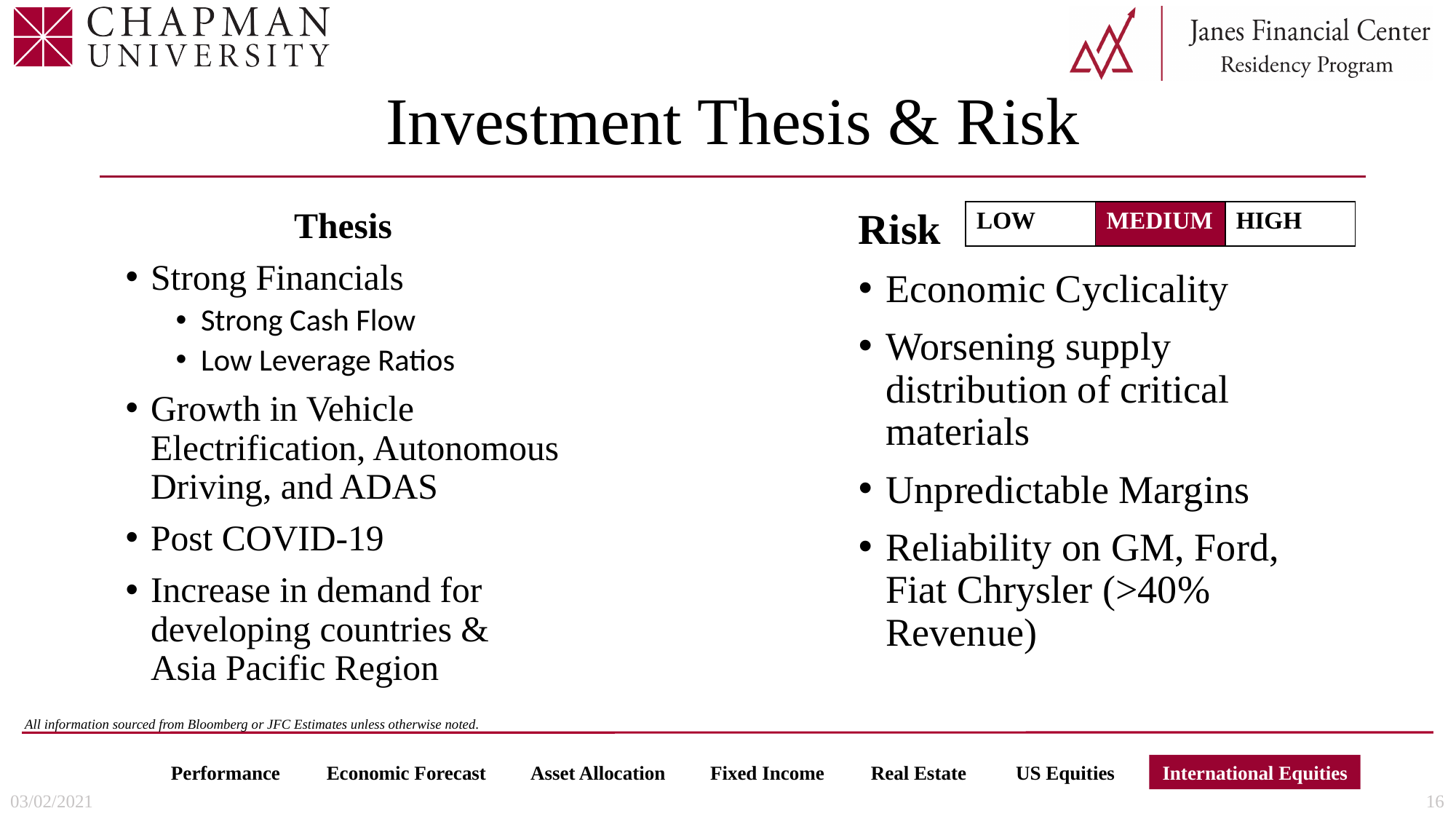

# Investment Thesis & Risk
Thesis
Strong Financials
Strong Cash Flow
Low Leverage Ratios
Growth in Vehicle Electrification, Autonomous Driving, and ADAS
Post COVID-19
Increase in demand for developing countries & Asia Pacific Region

Risk
Economic Cyclicality
Worsening supply distribution of critical materials
Unpredictable Margins
Reliability on GM, Ford, Fiat Chrysler (>40% Revenue)
| LOW | MEDIUM | HIGH |
| --- | --- | --- |
03/02/2021
16